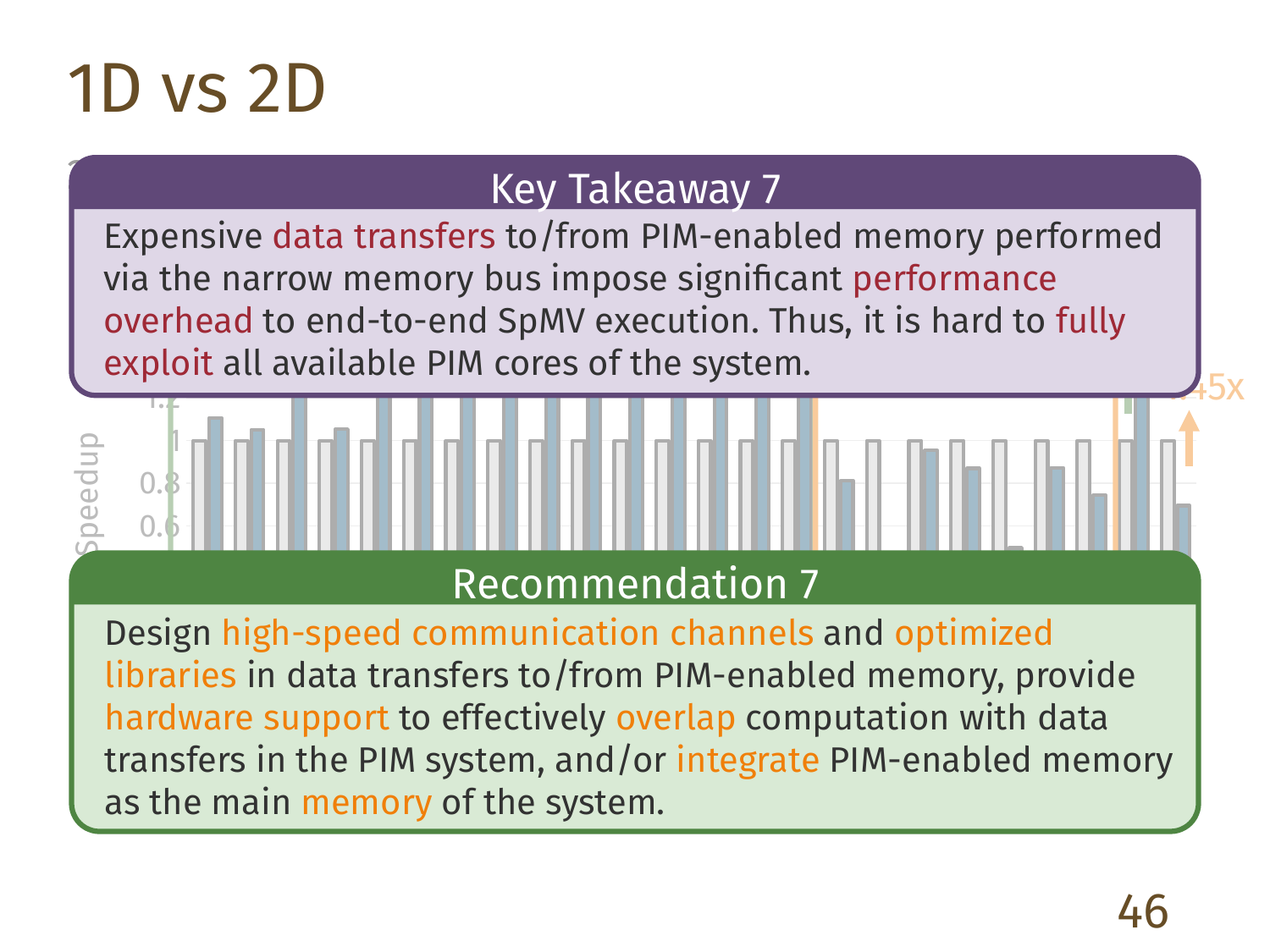

1D vs 2D

2528 PIM Cores, 32-bit float

Expensive data transfers to/from PIM-enabled memory performed via the narrow memory bus impose significant performance overhead to end-to-end SpMV execution. Thus, it is hard to fully exploit all available PIM cores of the system.
Key Takeaway 7

### Chart

| Category |  |  |
|---|---|---|
| hgc | 1.0 | 1.10694851 |
| mc2 | 1.0 | 1.05130758 |
| pfm | 1.0 | 1.36898497 |
| rtn | 1.0 | 1.05351647 |
| rjt | 1.0 | 1.35714345 |
| ash | 1.0 | 1.42573777 |
| del | 1.0 | 1.63391124 |
| tdk | 1.0 | 1.42363348 |
| mem | 1.0 | 1.4164977 |
| amz | 1.0 | 1.21362285 |
| fth | 1.0 | 1.28887332 |
| wbg | 1.0 | 1.36796999 |
| ldr | 1.0 | 1.27450469 |
| psb | 1.0 | 1.38373425 |
| bns | 1.0 | 1.35423593 |
| wbs | 1.0 | 0.81272265 |
| in | 1.0 | 0.35967541 |
| pks | 1.0 | 0.95351687 |
| cmb | 1.0 | 0.87023008 |
| sxw | 1.0 | 0.49708709 |
| skt | 1.0 | 0.87266549 |
| ask | 1.0 | 0.74492997 |
| GM (1) | 1.0 | 1.30574271 |
| GM (2) | 1.0 | 0.69507263 |
1329 Cores
253 Cores
1.31x

1.45x

Design high-speed communication channels and optimized libraries in data transfers to/from PIM-enabled memory, provide hardware support to effectively overlap computation with data transfers in the PIM system, and/or integrate PIM-enabled memory as the main memory of the system.
Recommendation 7
regular
scale-free
46